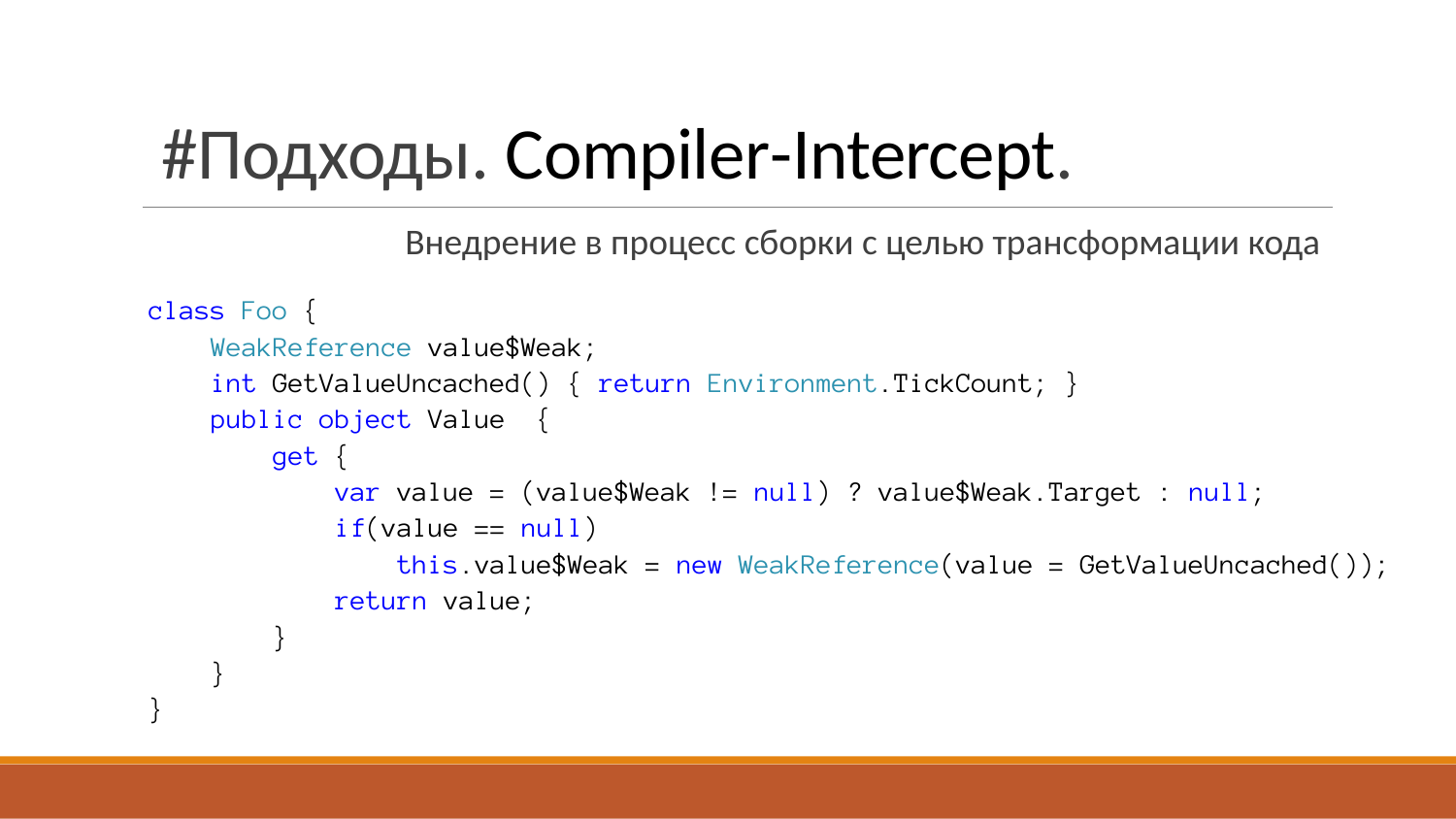

# #Подходы. Compiler-Intercept.
Внедрение в процесс сборки с целью трансформации кода
class Foo {
    WeakReference value$Weak;
    int GetValueUncached() { return Environment.TickCount; }
    public object Value  {
        get {
            var value = (value$Weak != null) ? value$Weak.Target : null;
            if(value == null)
                this.value$Weak = new WeakReference(value = GetValueUncached());
            return value;
        }
    }
}